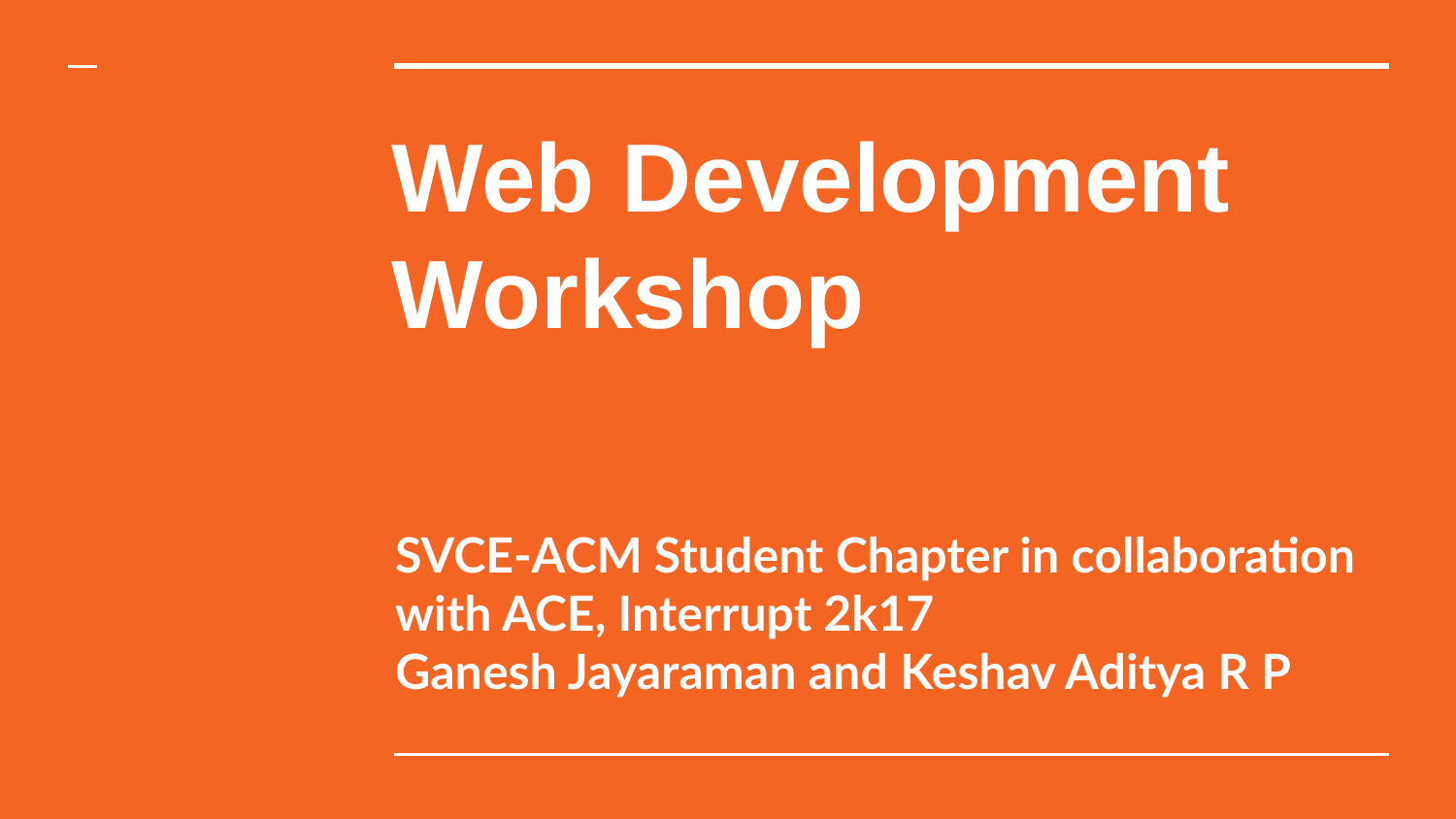

# Web Development Workshop
SVCE-ACM Student Chapter in collaboration with ACE, Interrupt 2k17
Ganesh Jayaraman and Keshav Aditya R P